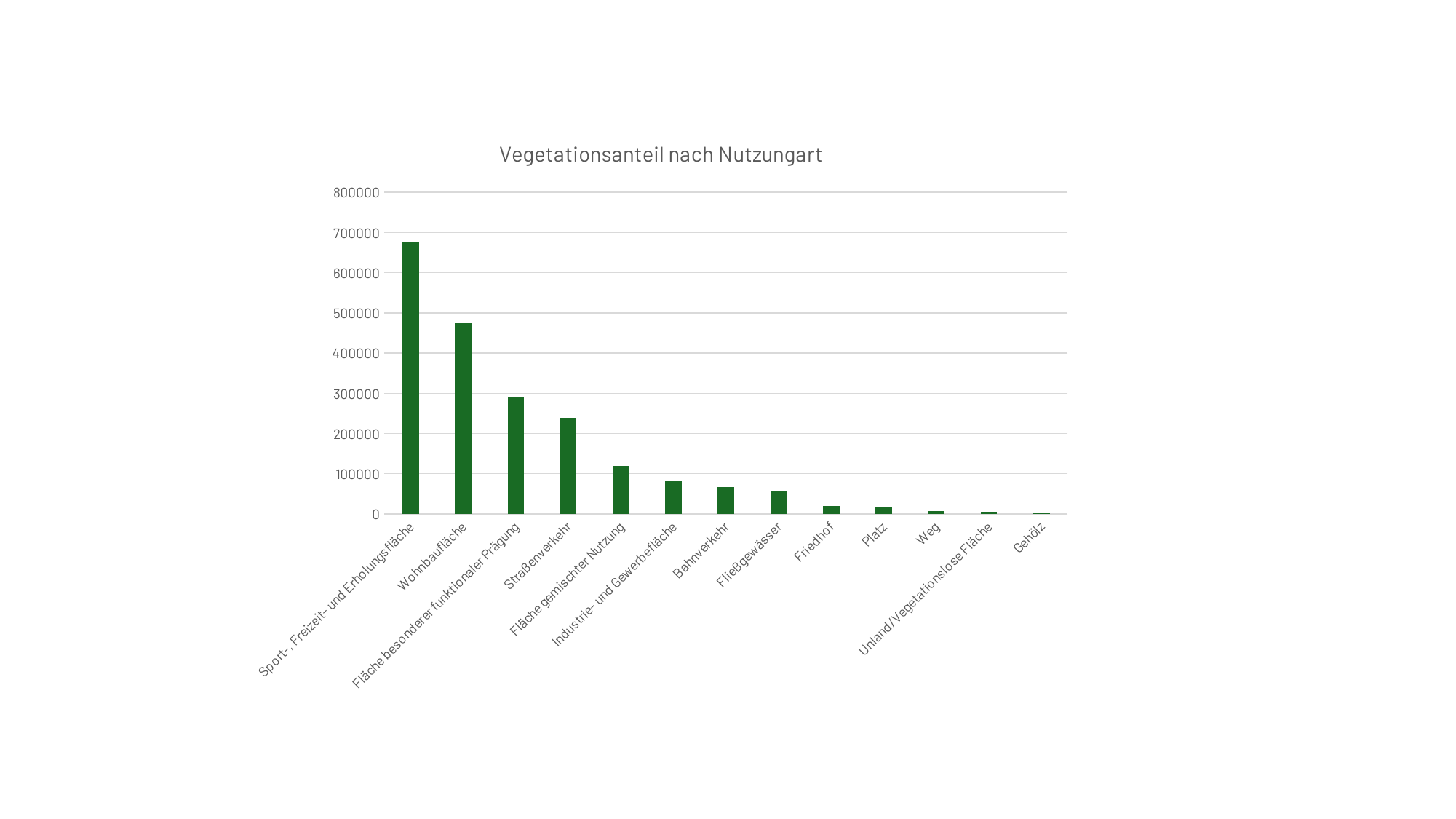

### Chart: Vegetationsanteil nach Nutzungart

| Category | Ergebnis |
|---|---|
| Sport-, Freizeit- und Erholungsfläche | 677171.4206497048 |
| Wohnbaufläche | 474340.97908257175 |
| Fläche besonderer funktionaler Prägung | 289474.42698397423 |
| Straßenverkehr | 239111.25314916953 |
| Fläche gemischter Nutzung | 119152.40862252058 |
| Industrie- und Gewerbefläche | 81635.93883584217 |
| Bahnverkehr | 67415.10014184495 |
| Fließgewässer | 57635.83367546827 |
| Friedhof | 19556.189181825648 |
| Platz | 16027.182260538237 |
| Weg | 8117.00655354592 |
| Unland/Vegetationslose Fläche | 4816.059963005937 |
| Gehölz | 4323.349062962741 |